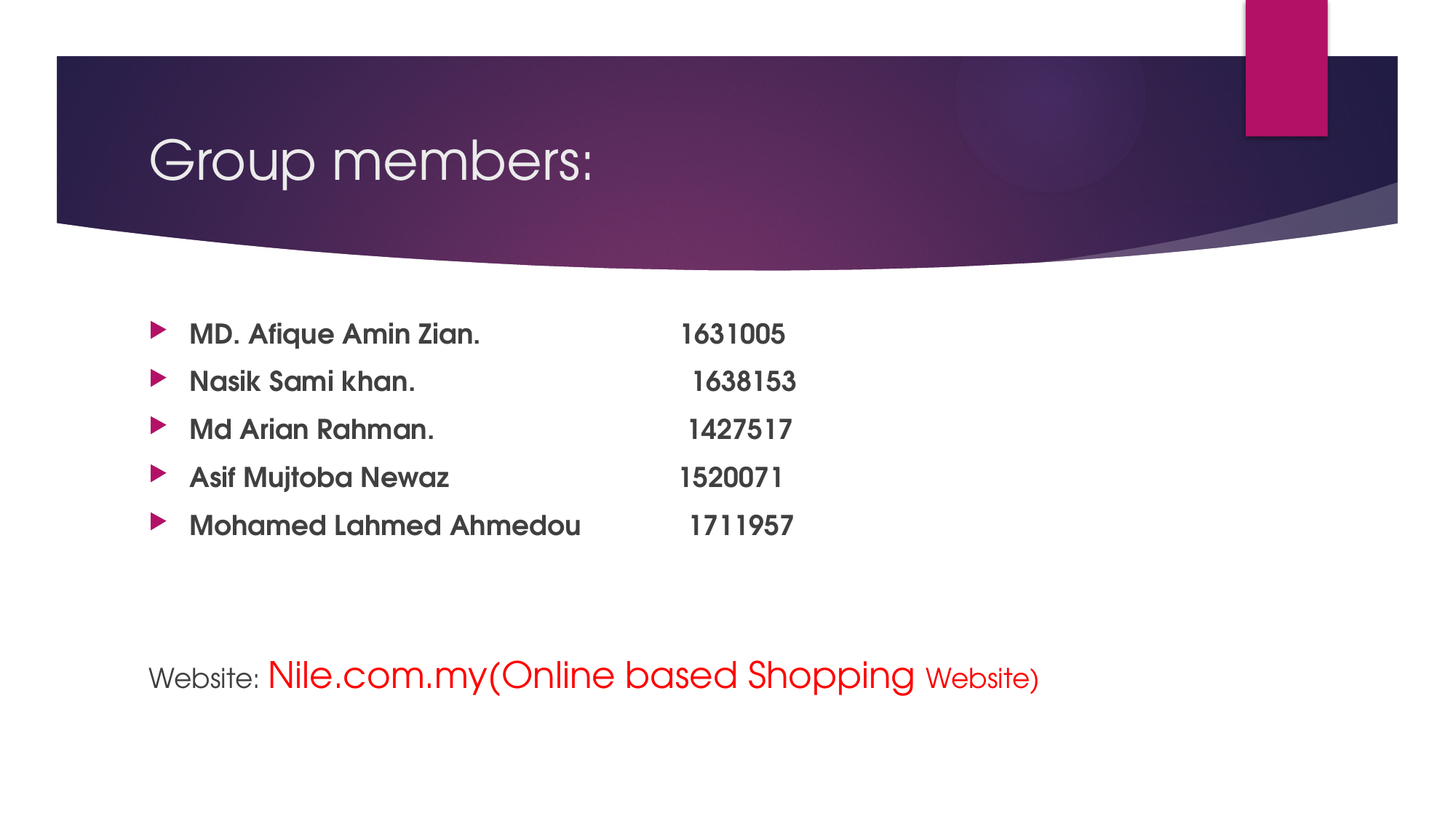

# Group members:
MD. Afique Amin Zian.                          1631005
Nasik Sami khan.                                    1638153
Md Arian Rahman.                                 1427517
Asif Mujtoba Newaz                              1520071
Mohamed Lahmed Ahmedou              1711957

Website: Nile.com.my(Online based Shopping Website)